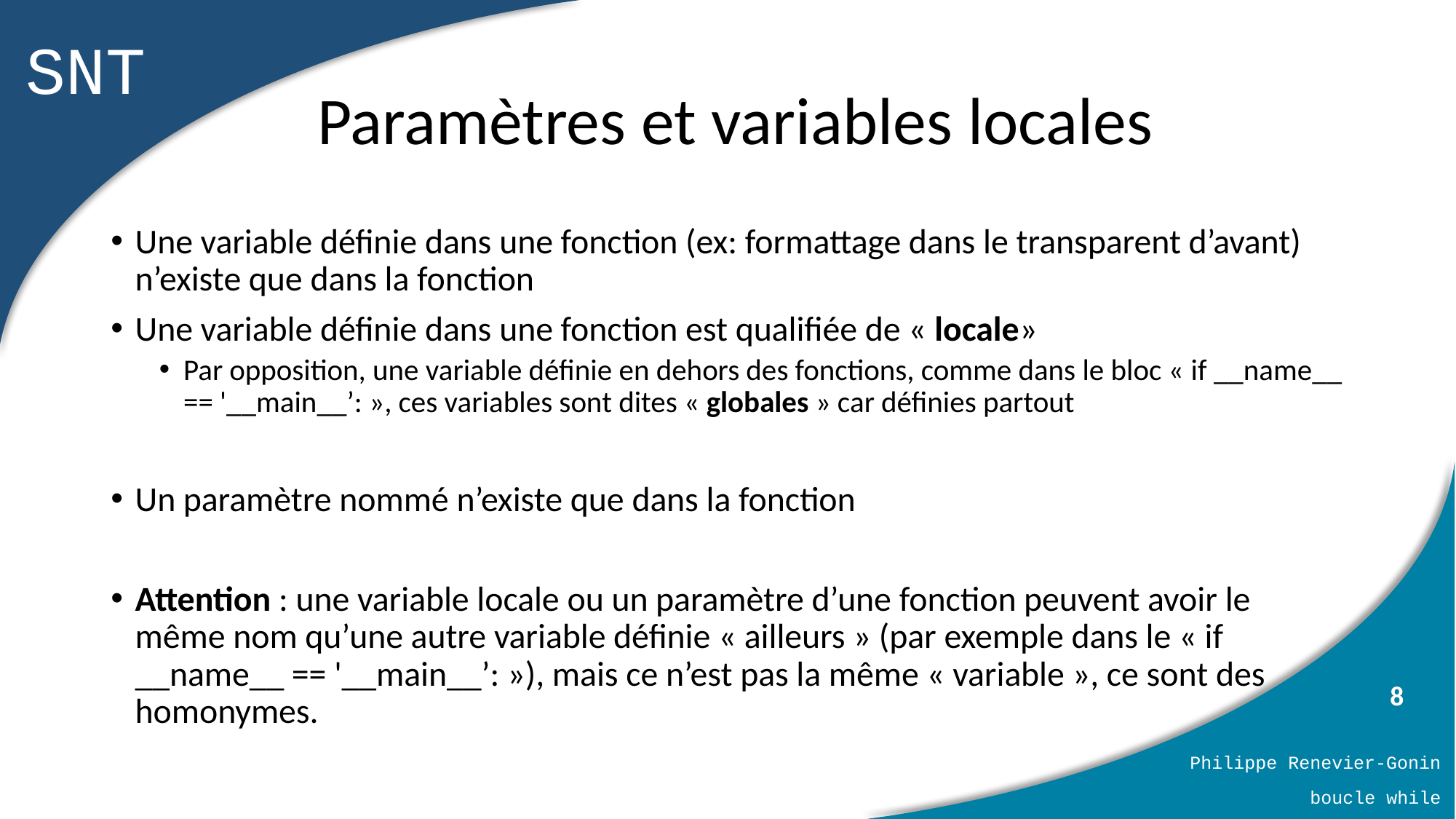

# Paramètres et variables locales
Une variable définie dans une fonction (ex: formattage dans le transparent d’avant) n’existe que dans la fonction
Une variable définie dans une fonction est qualifiée de « locale»
Par opposition, une variable définie en dehors des fonctions, comme dans le bloc « if __name__ == '__main__’: », ces variables sont dites « globales » car définies partout

Un paramètre nommé n’existe que dans la fonction

Attention : une variable locale ou un paramètre d’une fonction peuvent avoir le même nom qu’une autre variable définie « ailleurs » (par exemple dans le « if __name__ == '__main__’: »), mais ce n’est pas la même « variable », ce sont des homonymes.